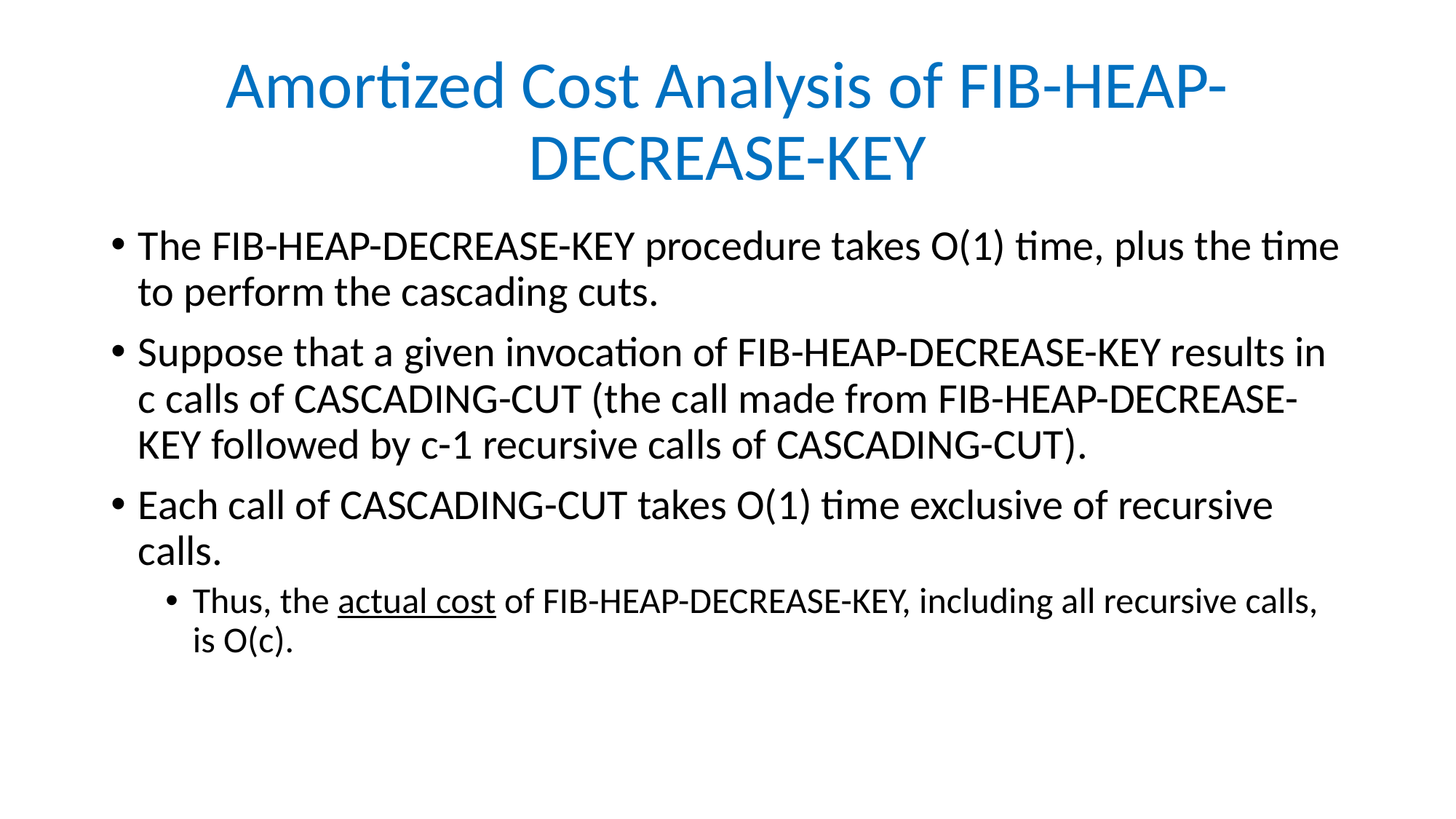

# Amortized Cost Analysis of FIB-HEAP-DECREASE-KEY
The FIB-HEAP-DECREASE-KEY procedure takes O(1) time, plus the time to perform the cascading cuts.
Suppose that a given invocation of FIB-HEAP-DECREASE-KEY results in c calls of CASCADING-CUT (the call made from FIB-HEAP-DECREASE-KEY followed by c-1 recursive calls of CASCADING-CUT).
Each call of CASCADING-CUT takes O(1) time exclusive of recursive calls.
Thus, the actual cost of FIB-HEAP-DECREASE-KEY, including all recursive calls, is O(c).